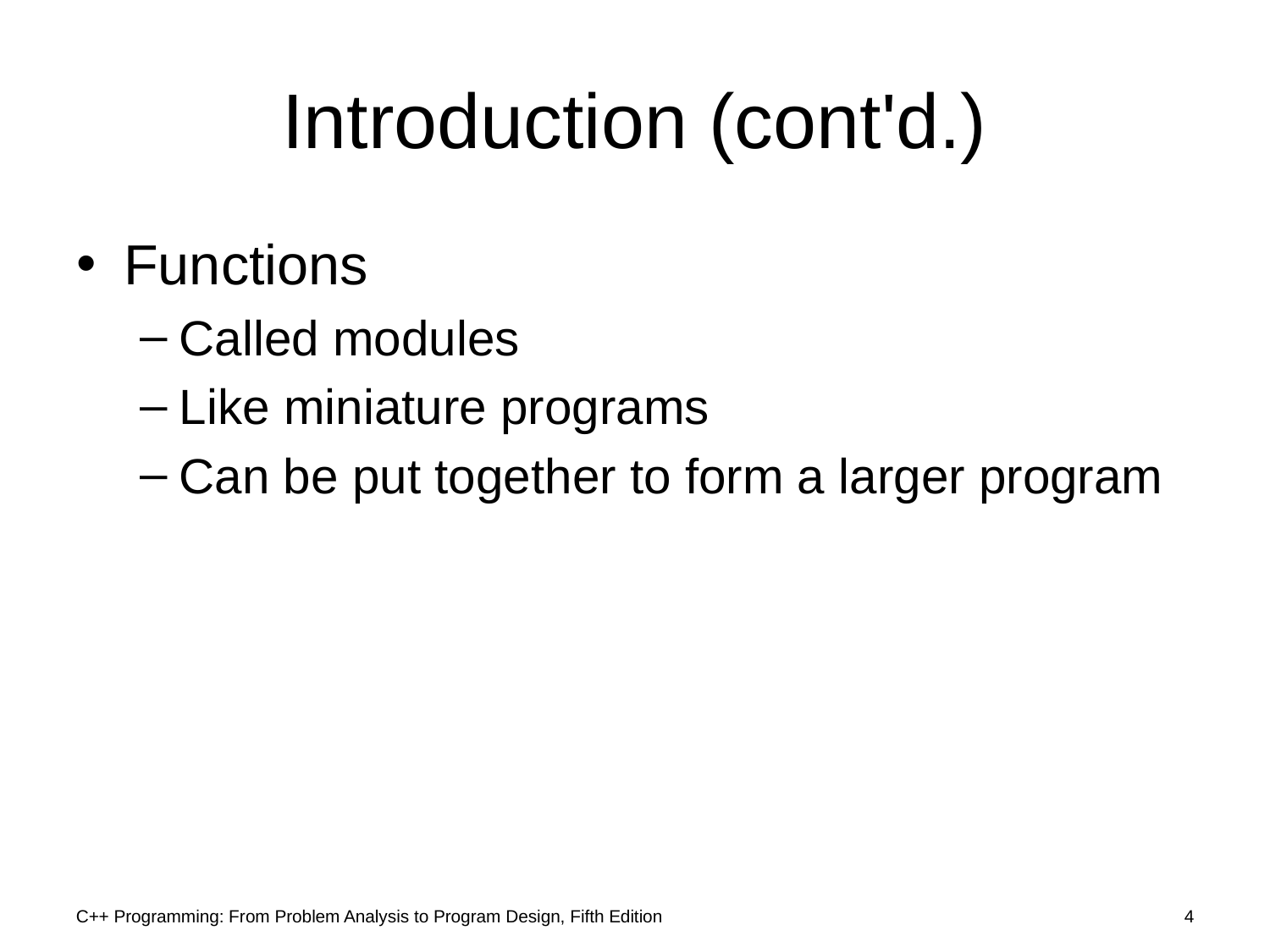

# Introduction (cont'd.)
Functions
Called modules
Like miniature programs
Can be put together to form a larger program